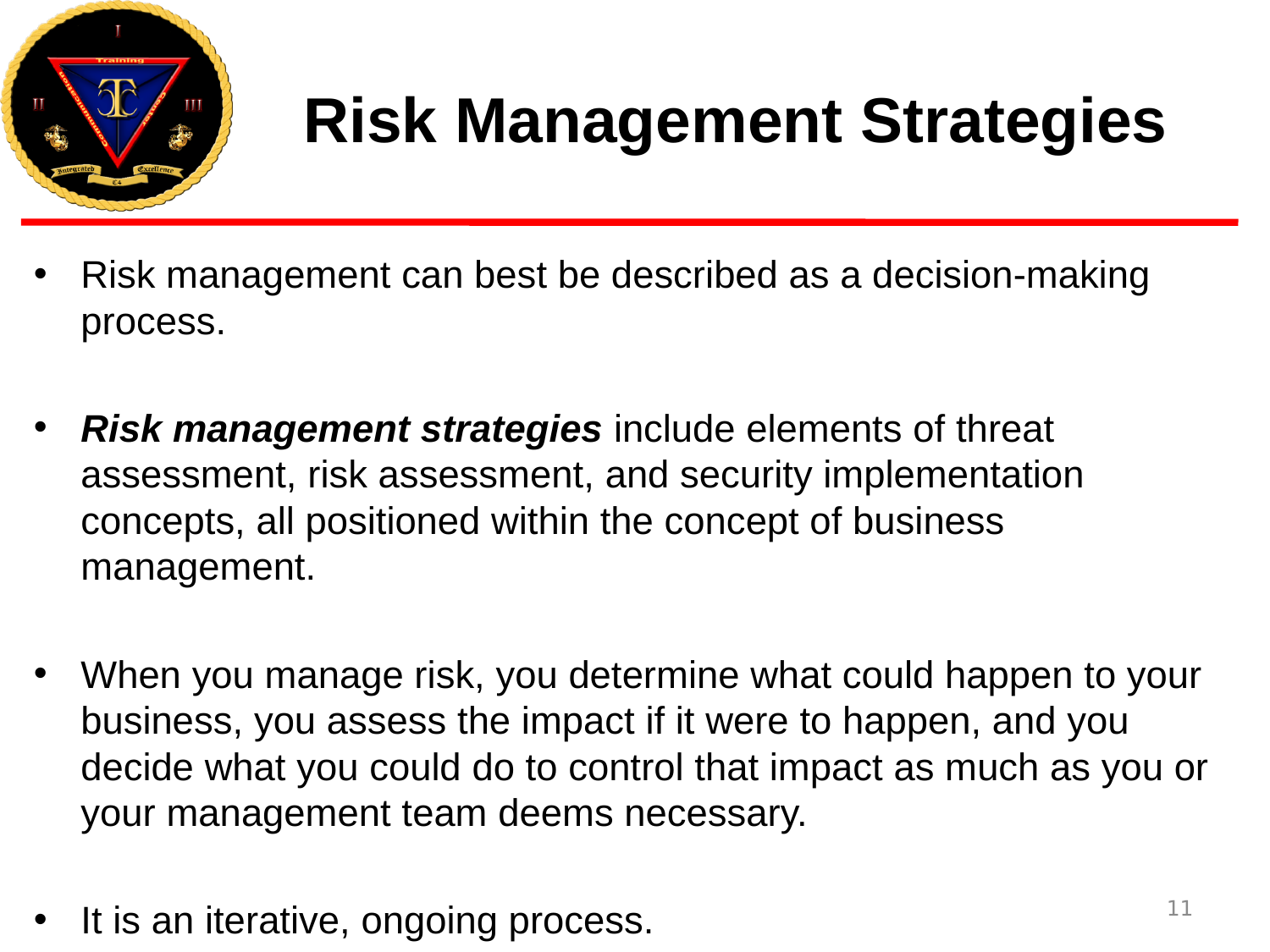

# Risk Management Strategies
Risk management can best be described as a decision-making process.

Risk management strategies include elements of threat assessment, risk assessment, and security implementation concepts, all positioned within the concept of business management.

When you manage risk, you determine what could happen to your business, you assess the impact if it were to happen, and you decide what you could do to control that impact as much as you or your management team deems necessary.

It is an iterative, ongoing process.
11